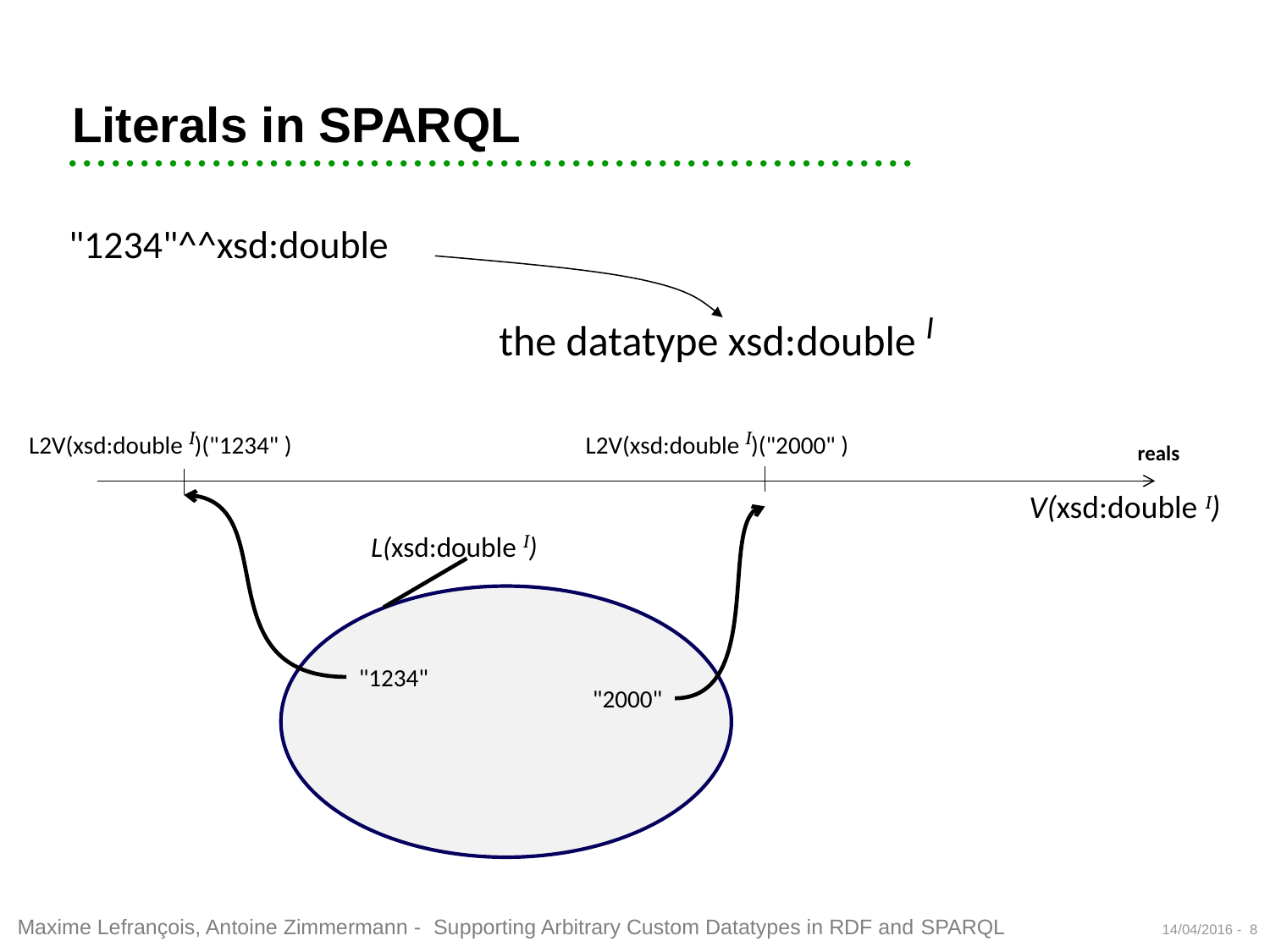

# Literals in SPARQL
"1234"^^xsd:double

the datatype xsd:double I
   L2V(xsd:double I)("1234" )
 L2V(xsd:double I)("2000" )
reals
V(xsd:double I)
L(xsd:double I)

"1234"
"2000"